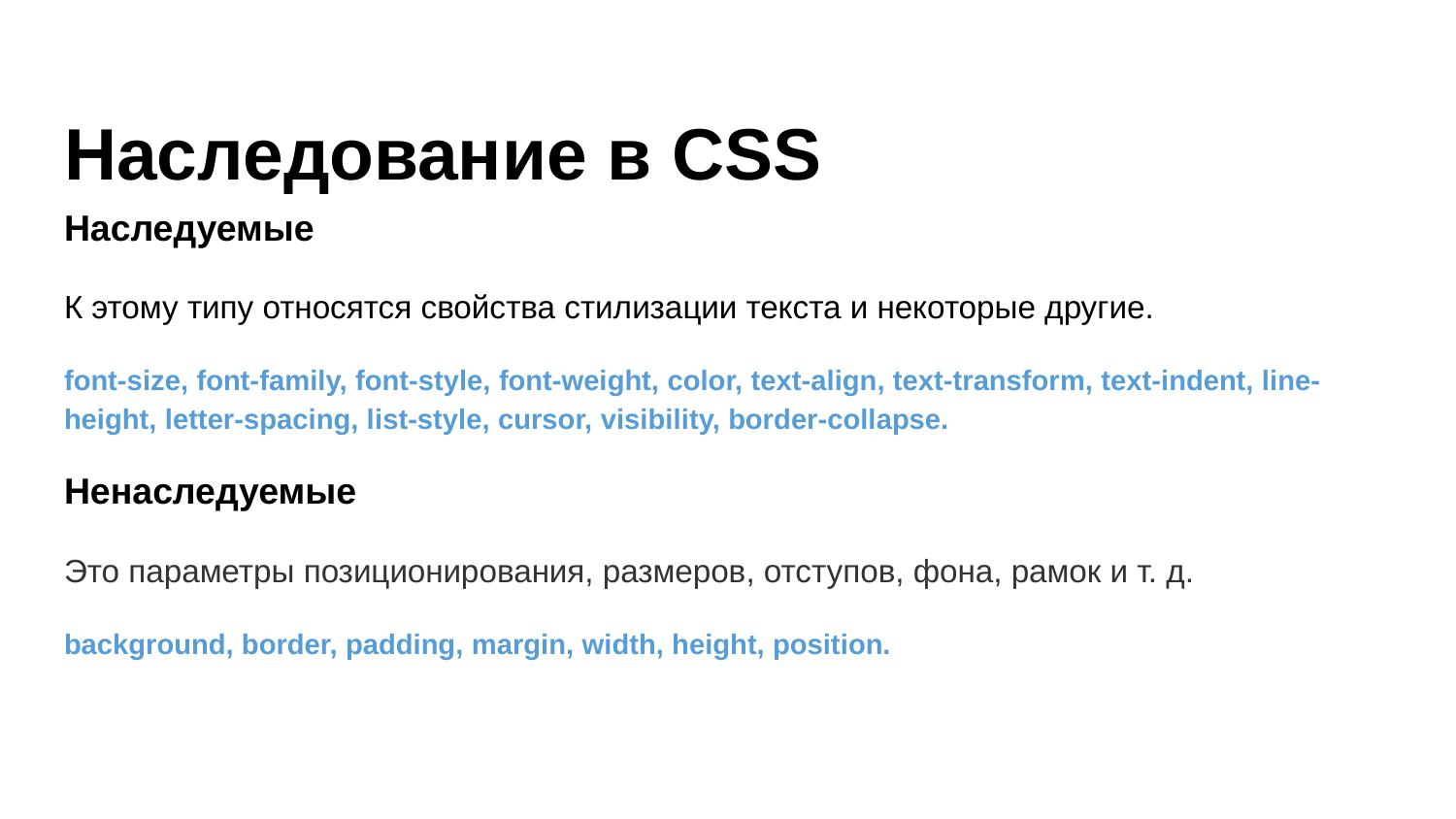

# Наследование в CSS
Наследуемые
К этому типу относятся свойства стилизации текста и некоторые другие.
font-size, font-family, font-style, font-weight, color, text-align, text-transform, text-indent, line-height, letter-spacing, list-style, cursor, visibility, border-collapse.
Ненаследуемые
Это параметры позиционирования, размеров, отступов, фона, рамок и т. д.
background, border, padding, margin, width, height, position.